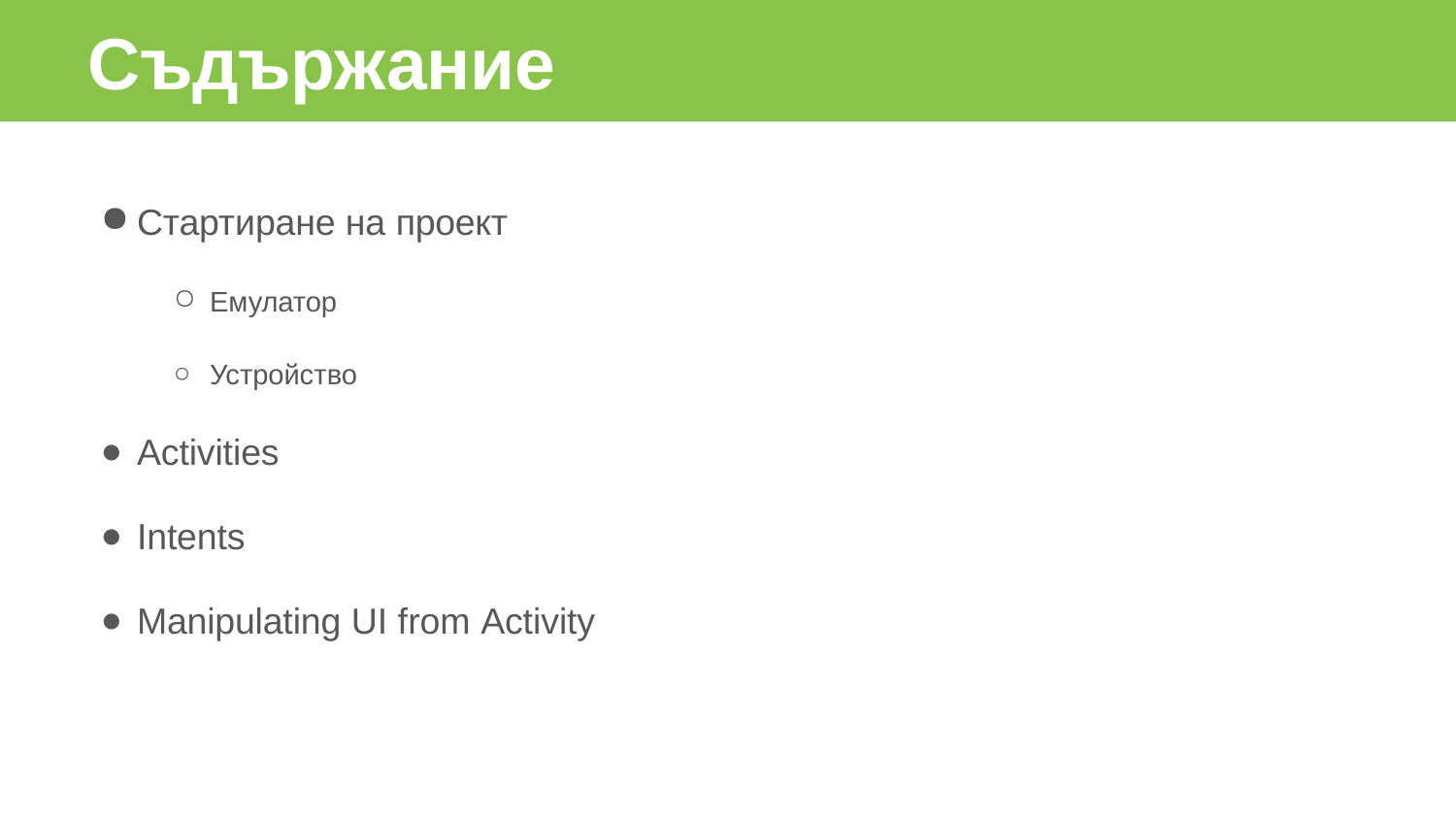

# Съдържание
Стартиране на проект

Емулатор

Устройство

Activities

Intents

Manipulating UI from Activity